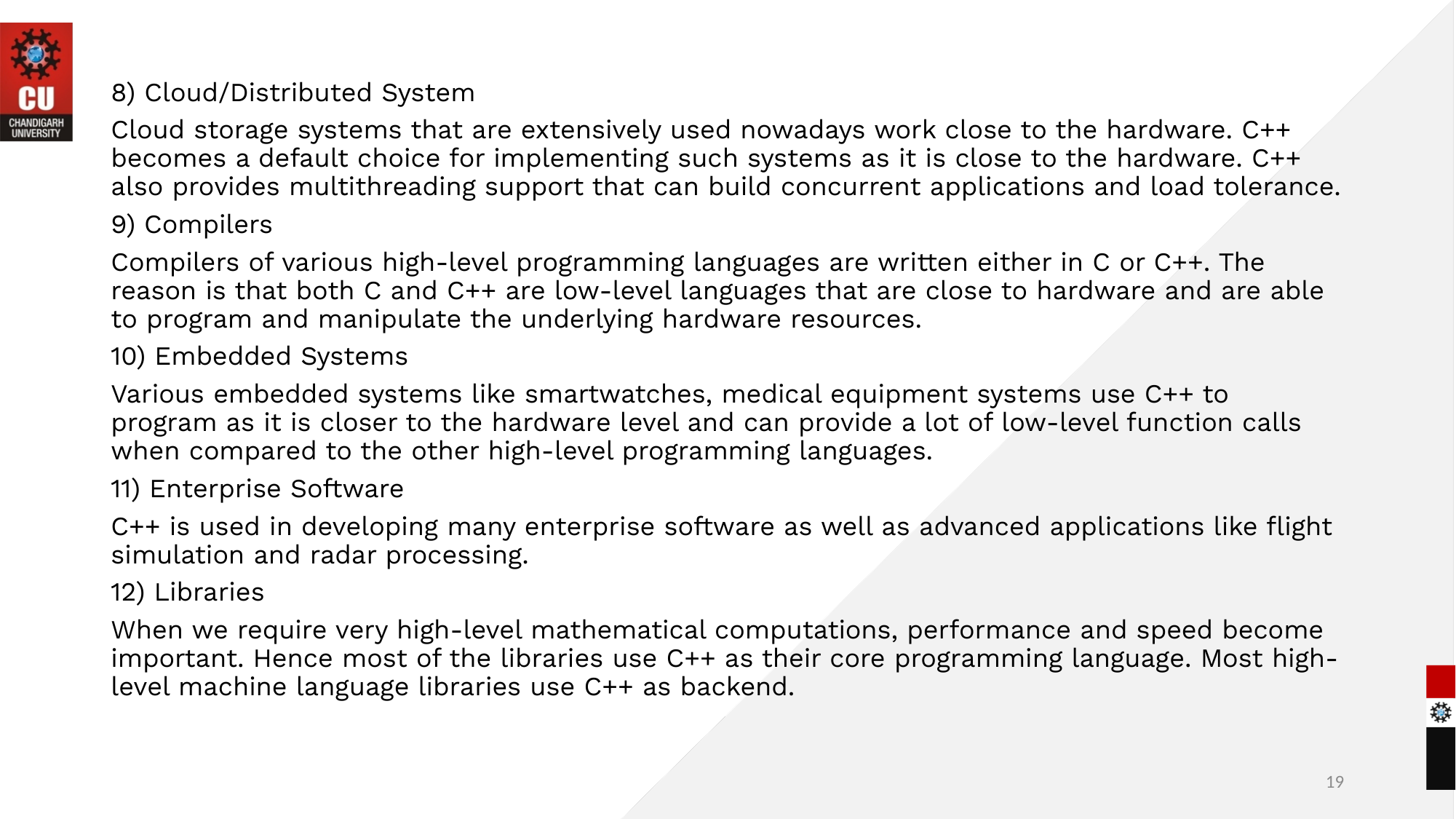

8) Cloud/Distributed System
Cloud storage systems that are extensively used nowadays work close to the hardware. C++ becomes a default choice for implementing such systems as it is close to the hardware. C++ also provides multithreading support that can build concurrent applications and load tolerance.
9) Compilers
Compilers of various high-level programming languages are written either in C or C++. The reason is that both C and C++ are low-level languages that are close to hardware and are able to program and manipulate the underlying hardware resources.
10) Embedded Systems
Various embedded systems like smartwatches, medical equipment systems use C++ to program as it is closer to the hardware level and can provide a lot of low-level function calls when compared to the other high-level programming languages.
11) Enterprise Software
C++ is used in developing many enterprise software as well as advanced applications like flight simulation and radar processing.
12) Libraries
When we require very high-level mathematical computations, performance and speed become important. Hence most of the libraries use C++ as their core programming language. Most high-level machine language libraries use C++ as backend.

19